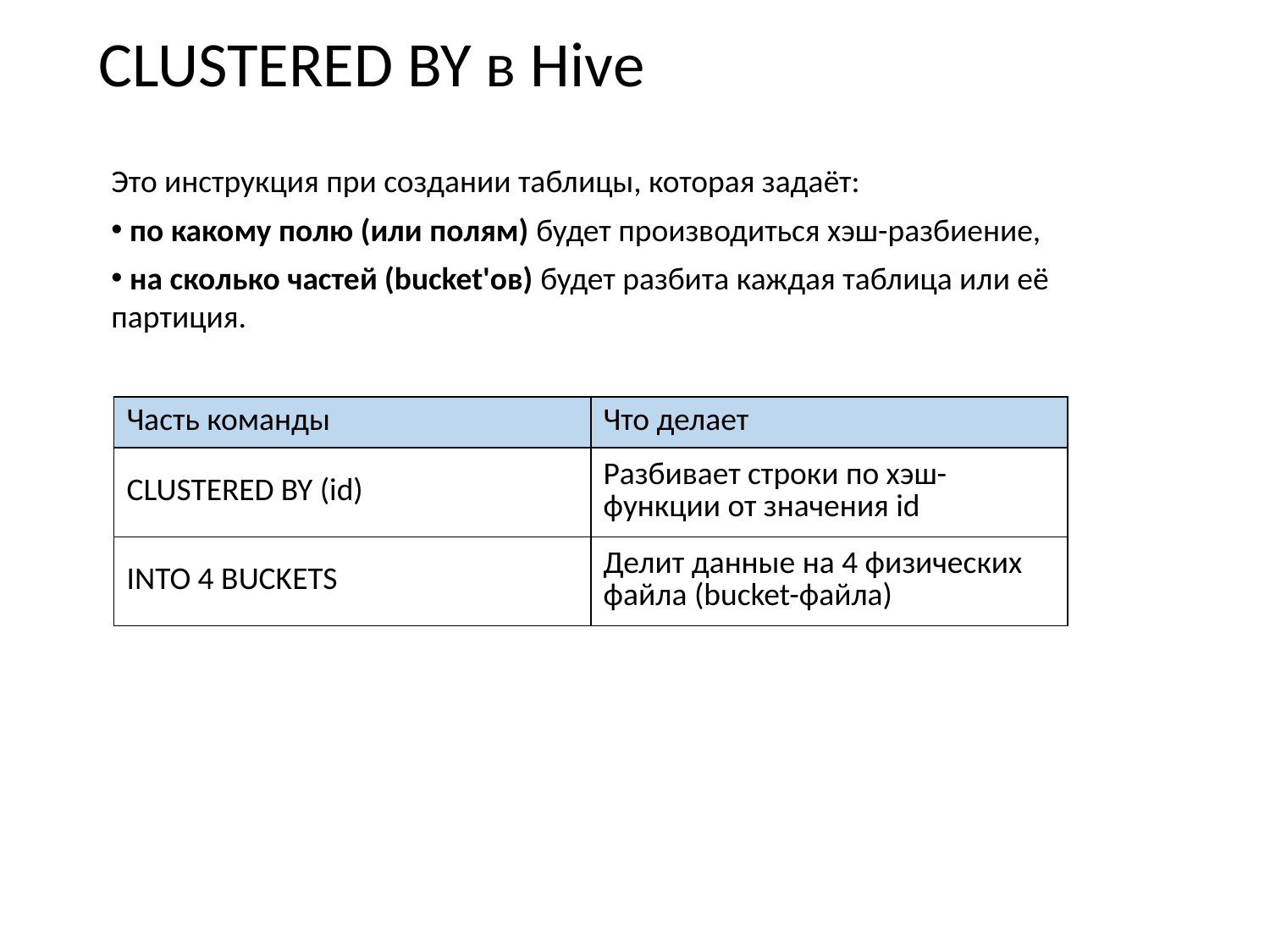

# CLUSTERED BY в Hive
Это инструкция при создании таблицы, которая задаёт:
 по какому полю (или полям) будет производиться хэш-разбиение,
 на сколько частей (bucket'ов) будет разбита каждая таблица или её партиция.
| Часть команды | Что делает |
| --- | --- |
| CLUSTERED BY (id) | Разбивает строки по хэш-функции от значения id |
| INTO 4 BUCKETS | Делит данные на 4 физических файла (bucket-файла) |